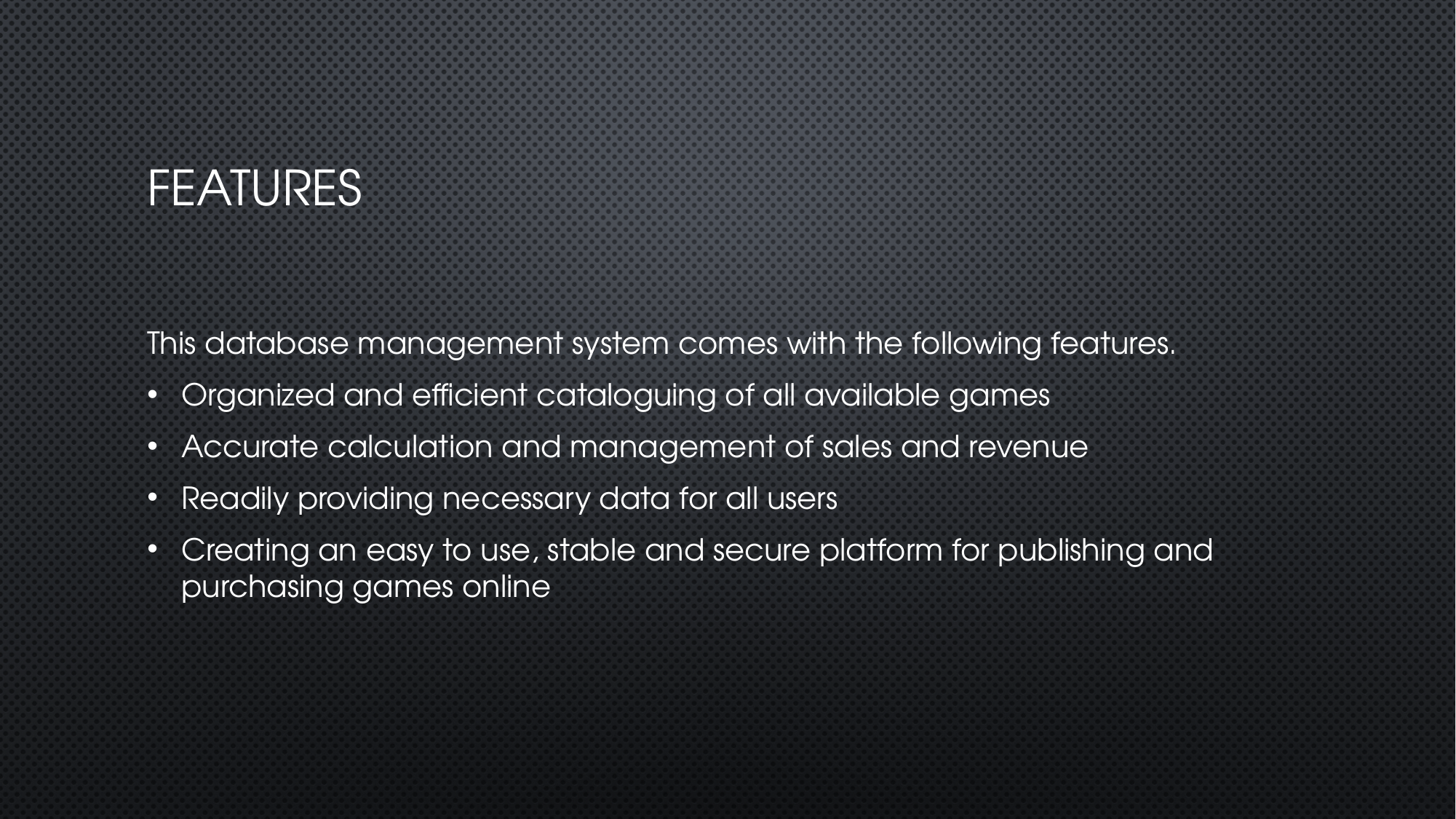

# Features
This database management system comes with the following features.
Organized and efficient cataloguing of all available games
Accurate calculation and management of sales and revenue
Readily providing necessary data for all users
Creating an easy to use, stable and secure platform for publishing and purchasing games online